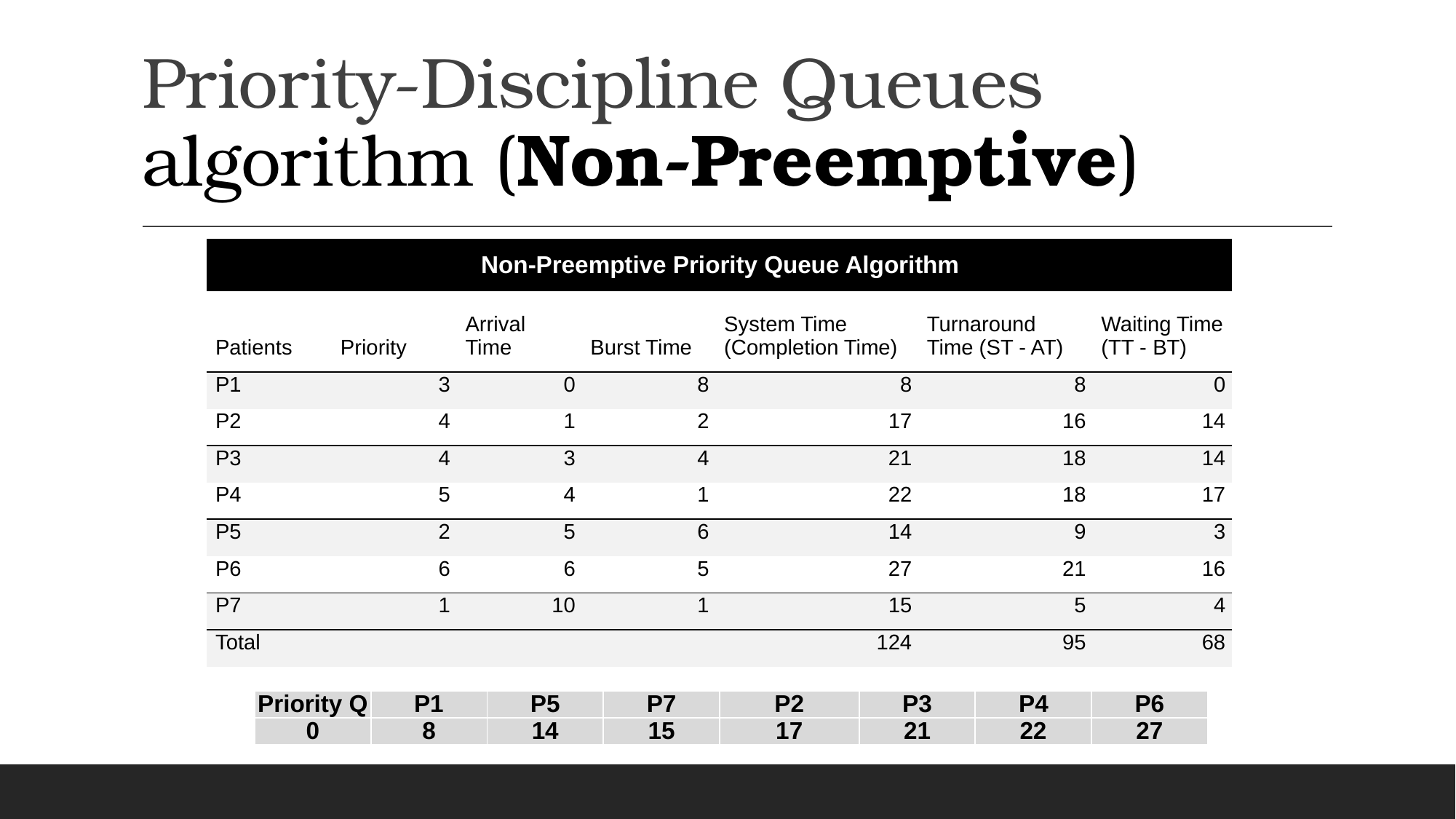

# Priority-Discipline Queues algorithm (Non-Preemptive)
| Non-Preemptive Priority Queue Algorithm |  |  |  |  |  |  |
| --- | --- | --- | --- | --- | --- | --- |
| Patients | Priority | Arrival Time | Burst Time | System Time (Completion Time) | Turnaround Time (ST - AT) | Waiting Time (TT - BT) |
| P1 | 3 | 0 | 8 | 8 | 8 | 0 |
| P2 | 4 | 1 | 2 | 17 | 16 | 14 |
| P3 | 4 | 3 | 4 | 21 | 18 | 14 |
| P4 | 5 | 4 | 1 | 22 | 18 | 17 |
| P5 | 2 | 5 | 6 | 14 | 9 | 3 |
| P6 | 6 | 6 | 5 | 27 | 21 | 16 |
| P7 | 1 | 10 | 1 | 15 | 5 | 4 |
| Total |  |  |  | 124 | 95 | 68 |
| Priority Q | P1 | P5 | P7 | P2 | P3 | P4 | P6 |
| --- | --- | --- | --- | --- | --- | --- | --- |
| 0 | 8 | 14 | 15 | 17 | 21 | 22 | 27 |